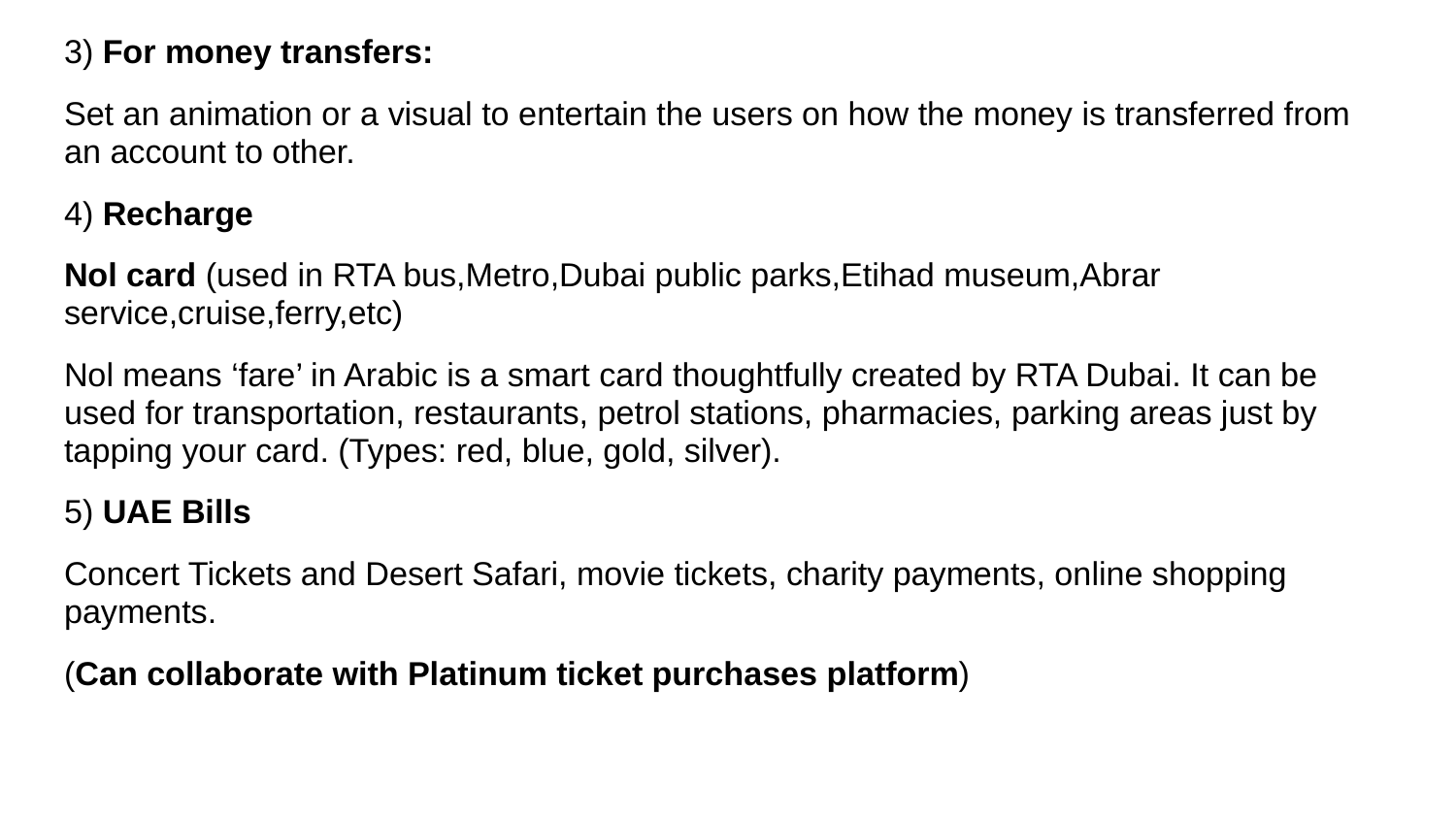

3) For money transfers:
Set an animation or a visual to entertain the users on how the money is transferred from an account to other.
4) Recharge
Nol card (used in RTA bus,Metro,Dubai public parks,Etihad museum,Abrar service,cruise,ferry,etc)
Nol means ‘fare’ in Arabic is a smart card thoughtfully created by RTA Dubai. It can be used for transportation, restaurants, petrol stations, pharmacies, parking areas just by tapping your card. (Types: red, blue, gold, silver).
5) UAE Bills
Concert Tickets and Desert Safari, movie tickets, charity payments, online shopping payments.
(Can collaborate with Platinum ticket purchases platform)